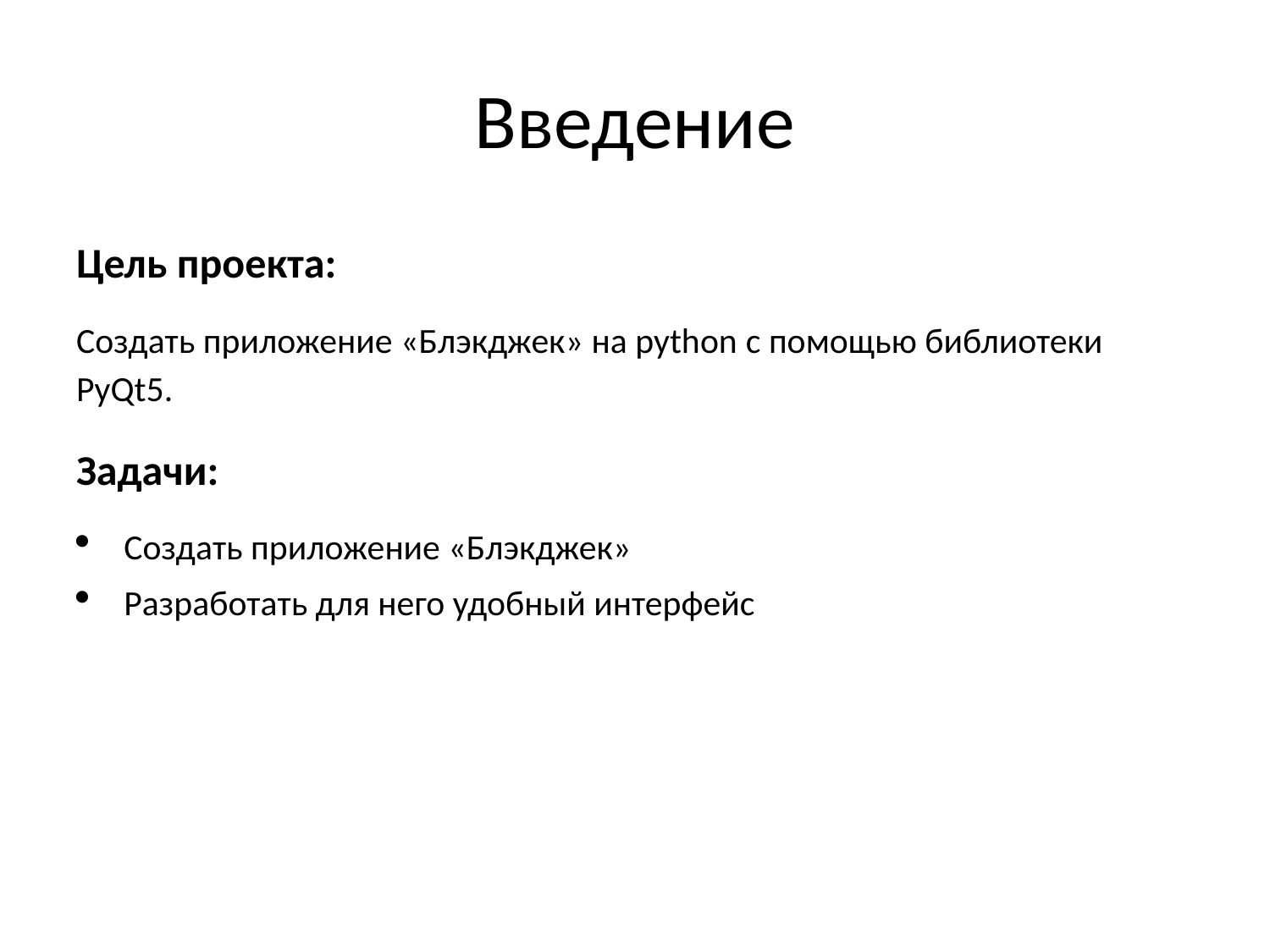

# Введение
Цель проекта:
Создать приложение «Блэкджек» на python с помощью библиотеки PyQt5.
Задачи:
Создать приложение «Блэкджек»
Разработать для него удобный интерфейс